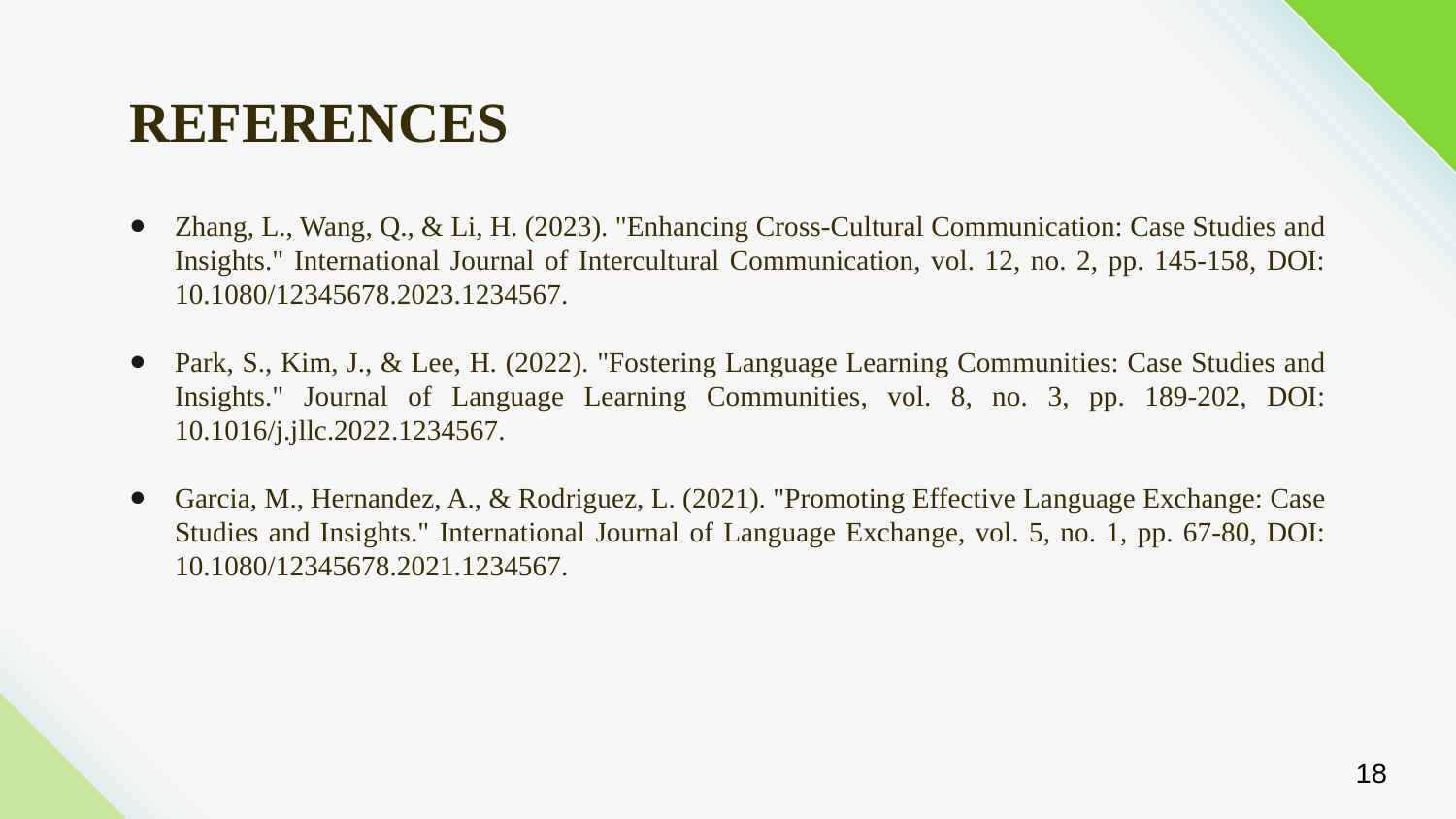

# REFERENCES
Zhang, L., Wang, Q., & Li, H. (2023). "Enhancing Cross-Cultural Communication: Case Studies and Insights." International Journal of Intercultural Communication, vol. 12, no. 2, pp. 145-158, DOI: 10.1080/12345678.2023.1234567.

Park, S., Kim, J., & Lee, H. (2022). "Fostering Language Learning Communities: Case Studies and Insights." Journal of Language Learning Communities, vol. 8, no. 3, pp. 189-202, DOI: 10.1016/j.jllc.2022.1234567.

Garcia, M., Hernandez, A., & Rodriguez, L. (2021). "Promoting Effective Language Exchange: Case Studies and Insights." International Journal of Language Exchange, vol. 5, no. 1, pp. 67-80, DOI: 10.1080/12345678.2021.1234567.

18